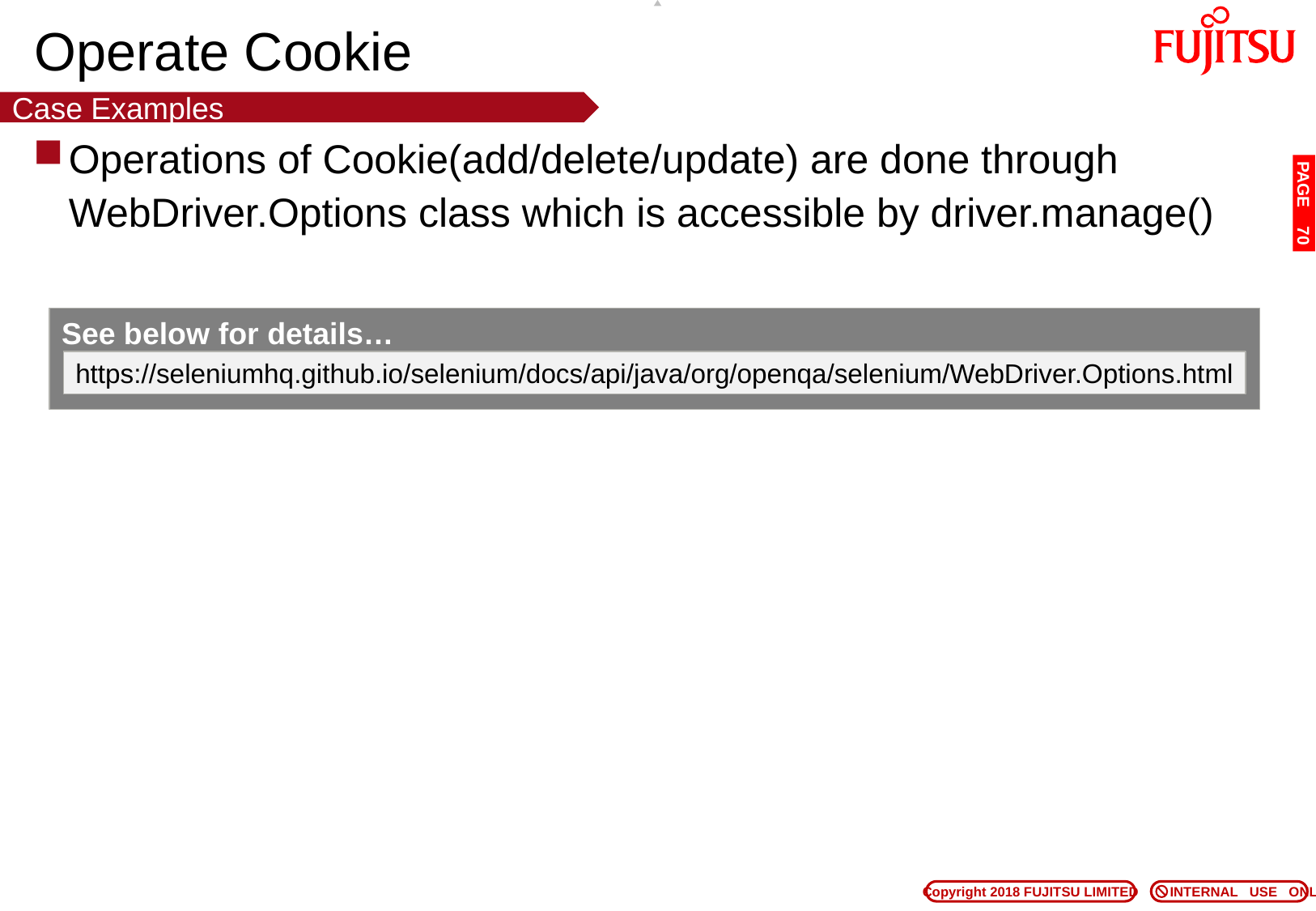

# Operate Cookie
Case Examples
Operations of Cookie(add/delete/update) are done through
WebDriver.Options class which is accessible by driver.manage()

PAGE    70
See below for details…
https://seleniumhq.github.io/selenium/docs/api/java/org/openqa/selenium/WebDriver.Options.html